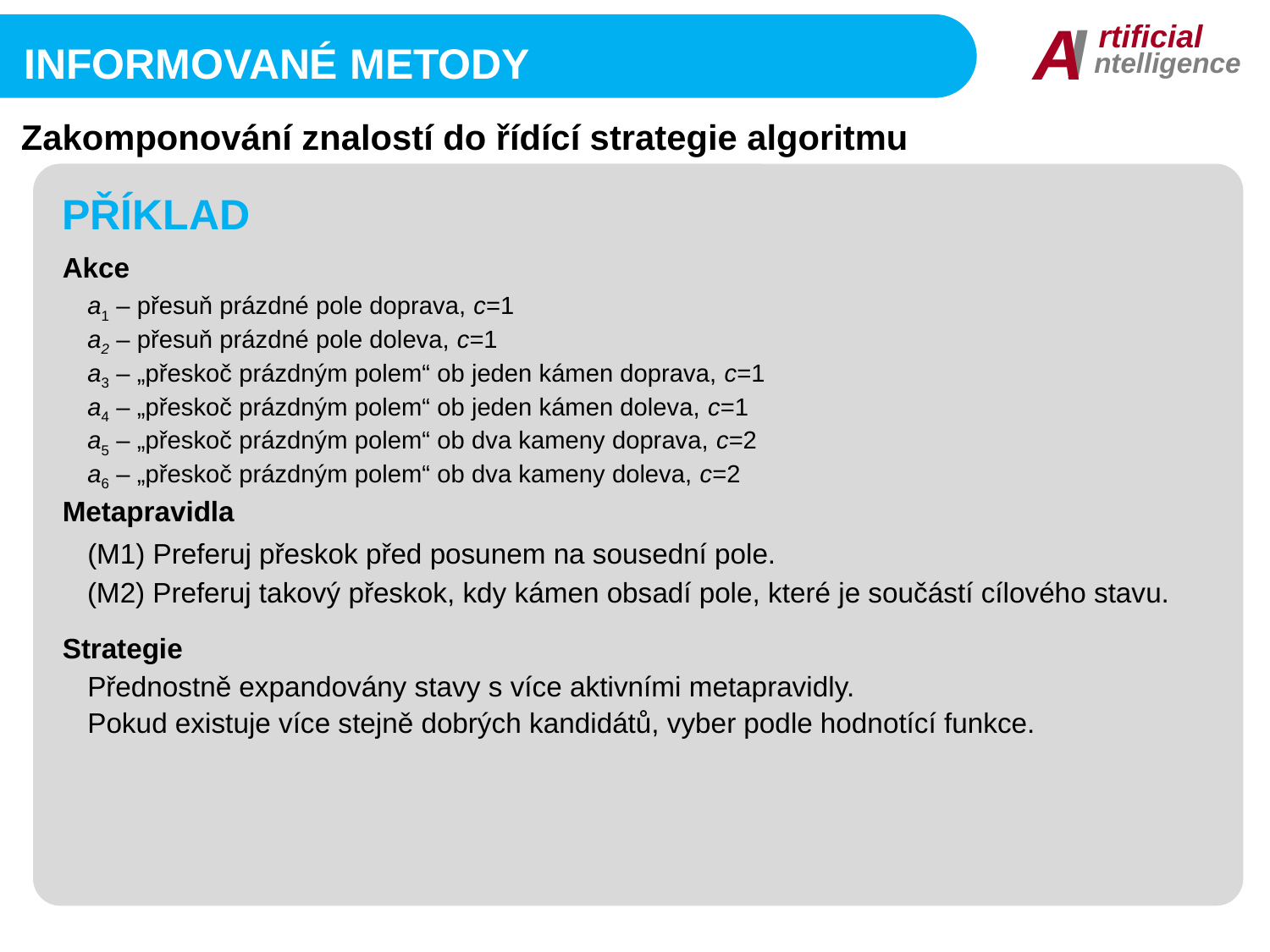

I
A
rtificial
ntelligence

informované metody
Zakomponování znalostí do řídící strategie algoritmu

PŘÍKLAD
Akce
a1 – přesuň prázdné pole doprava, c=1
a2 – přesuň prázdné pole doleva, c=1
a3 – „přeskoč prázdným polem“ ob jeden kámen doprava, c=1
a4 – „přeskoč prázdným polem“ ob jeden kámen doleva, c=1
a5 – „přeskoč prázdným polem“ ob dva kameny doprava, c=2
a6 – „přeskoč prázdným polem“ ob dva kameny doleva, c=2
Metapravidla
(M1) Preferuj přeskok před posunem na sousední pole.
(M2) Preferuj takový přeskok, kdy kámen obsadí pole, které je součástí cílového stavu.
Strategie
Přednostně expandovány stavy s více aktivními metapravidly.
Pokud existuje více stejně dobrých kandidátů, vyber podle hodnotící funkce.